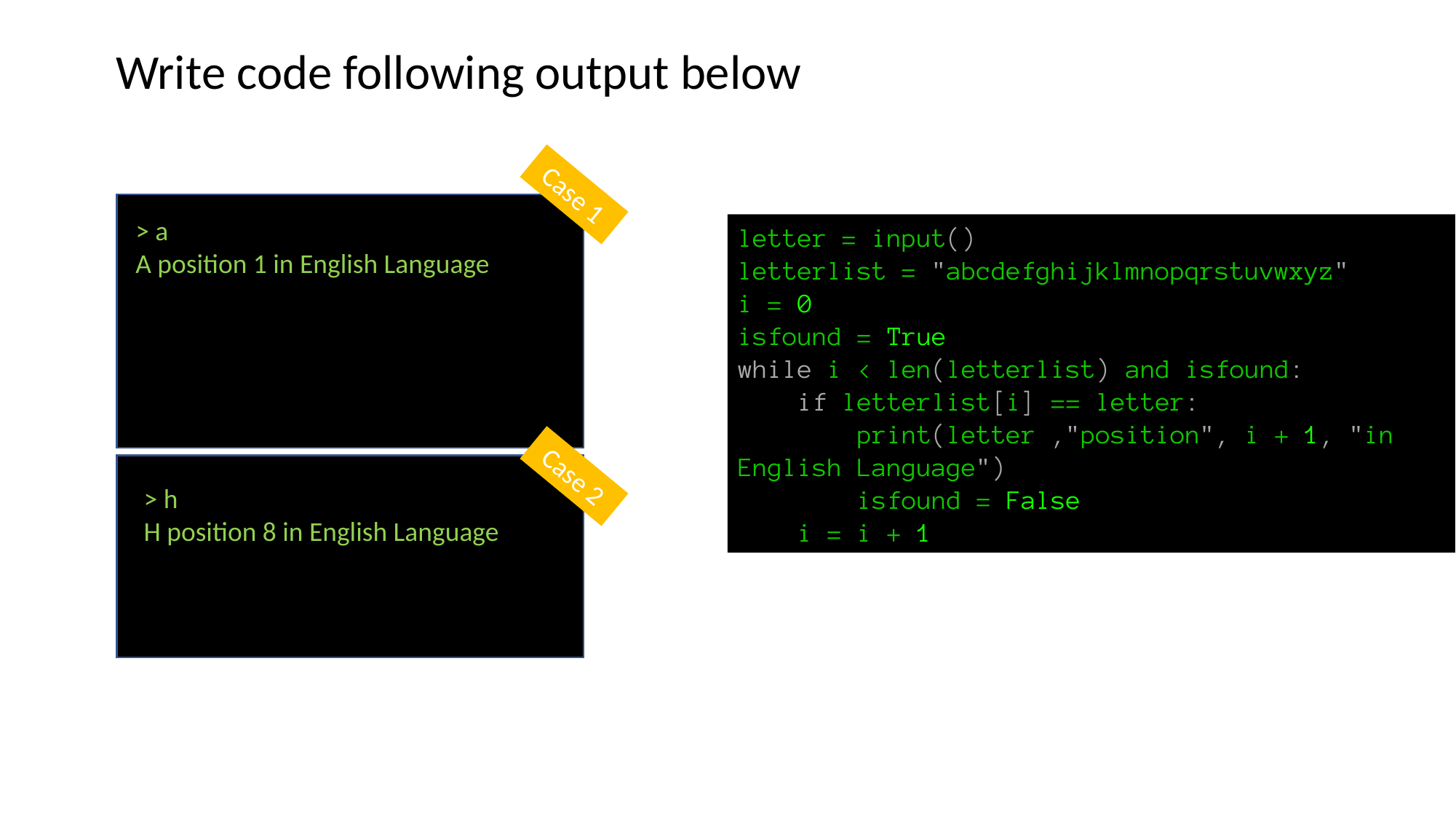

Write code following output below
Case 1

> a
A position 1 in English Language
letter = input()
letterlist = "abcdefghijklmnopqrstuvwxyz"
i = 0
isfound = True
while i < len(letterlist) and isfound:
    if letterlist[i] == letter:
        print(letter ,"position", i + 1, "in English Language")
        isfound = False
    i = i + 1
Case 2

> h
H position 8 in English Language